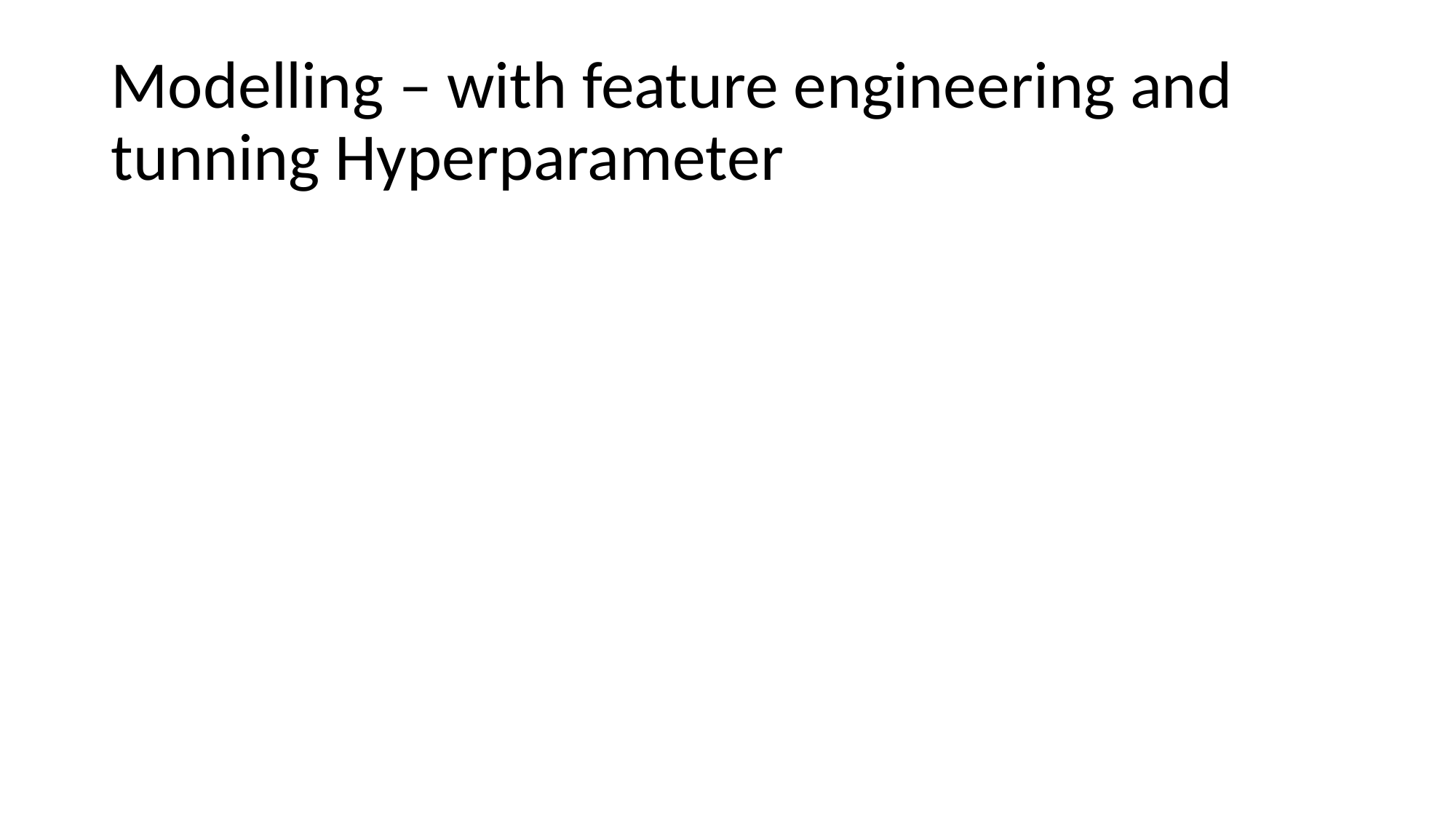

# Modelling – with feature engineering and tunning Hyperparameter